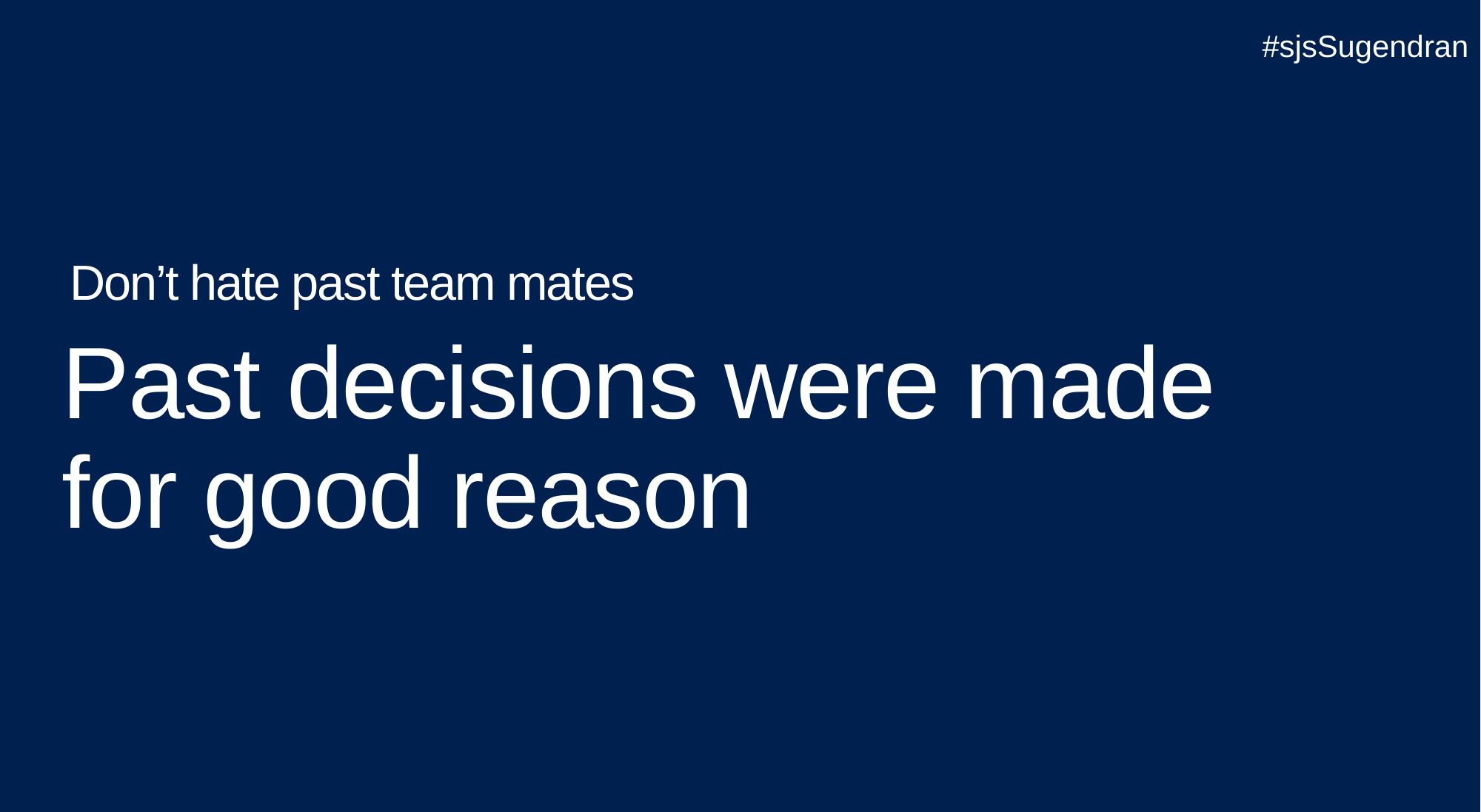

#sjsSugendran
Don’t hate past team mates
Past decisions were made
for good reason